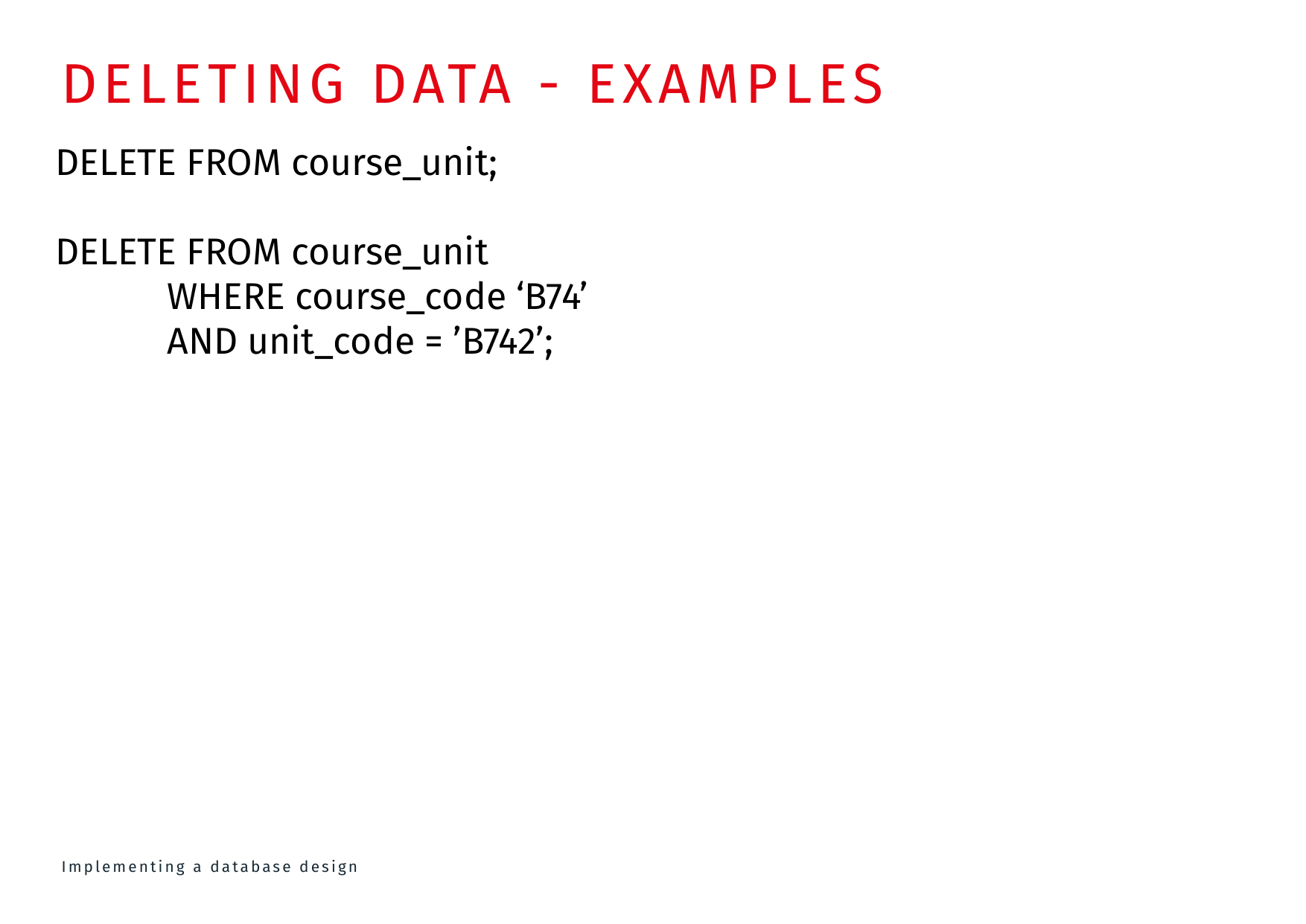

# deleting DATA - examples
DELETE FROM course_unit;

DELETE FROM course_unit
	WHERE course_code ‘B74’
	AND unit_code = ’B742’;

Implementing a database design